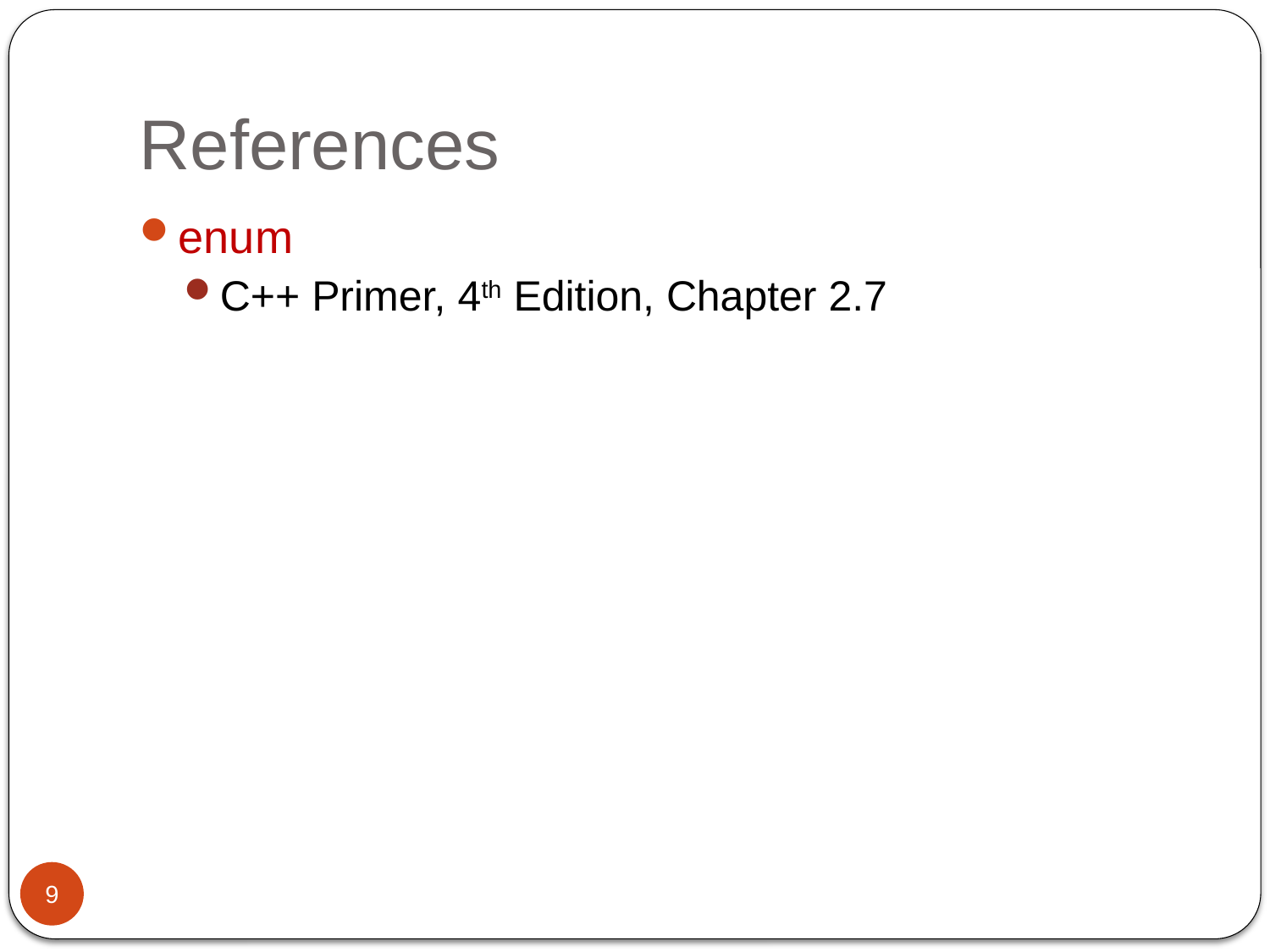

# References
enum
C++ Primer, 4th Edition, Chapter 2.7
9